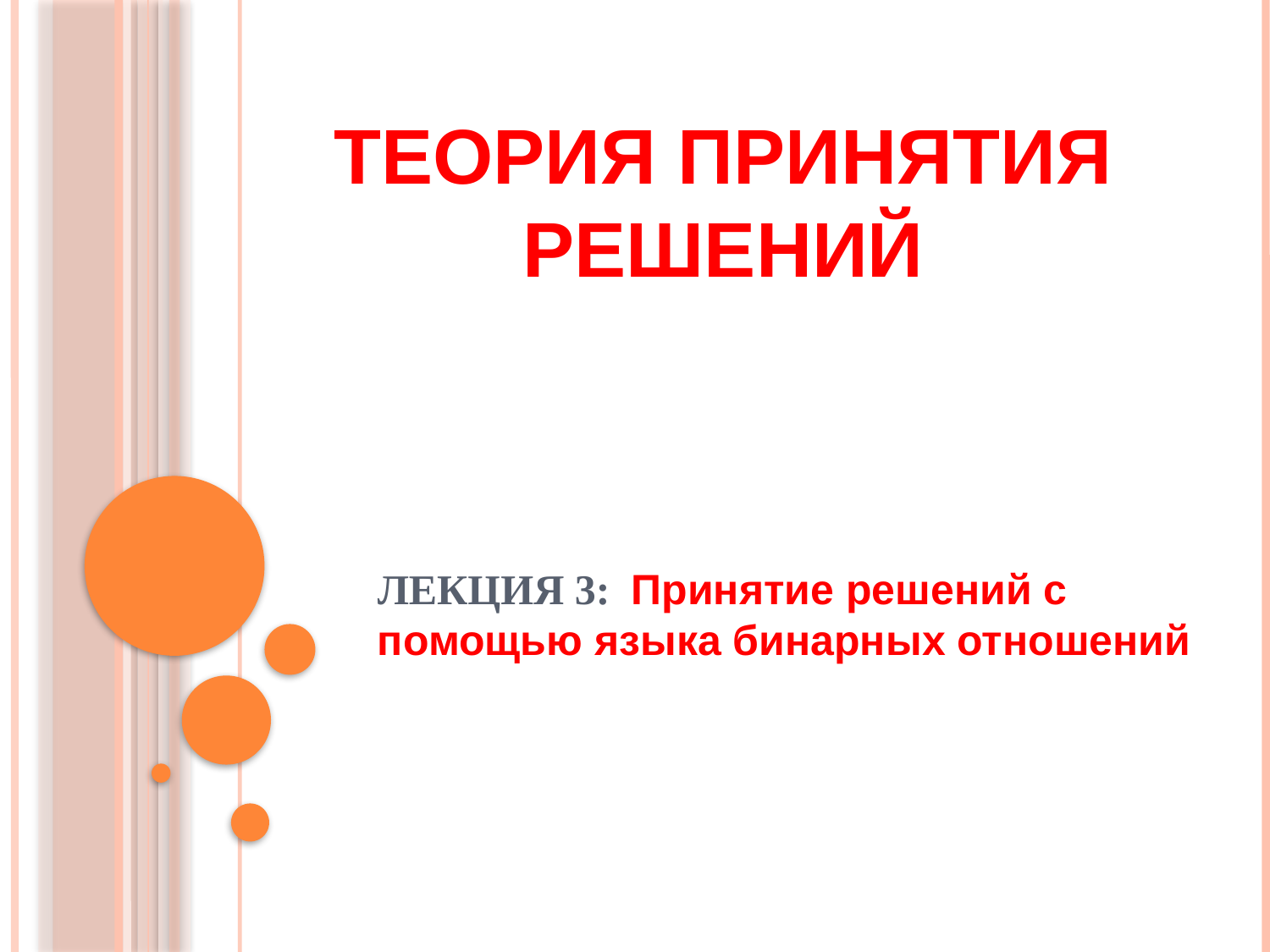

# ТЕОРИЯ ПРИНЯТИЯ РЕШЕНИЙ
ЛЕКЦИЯ 3:  Принятие решений с помощью языка бинарных отношений